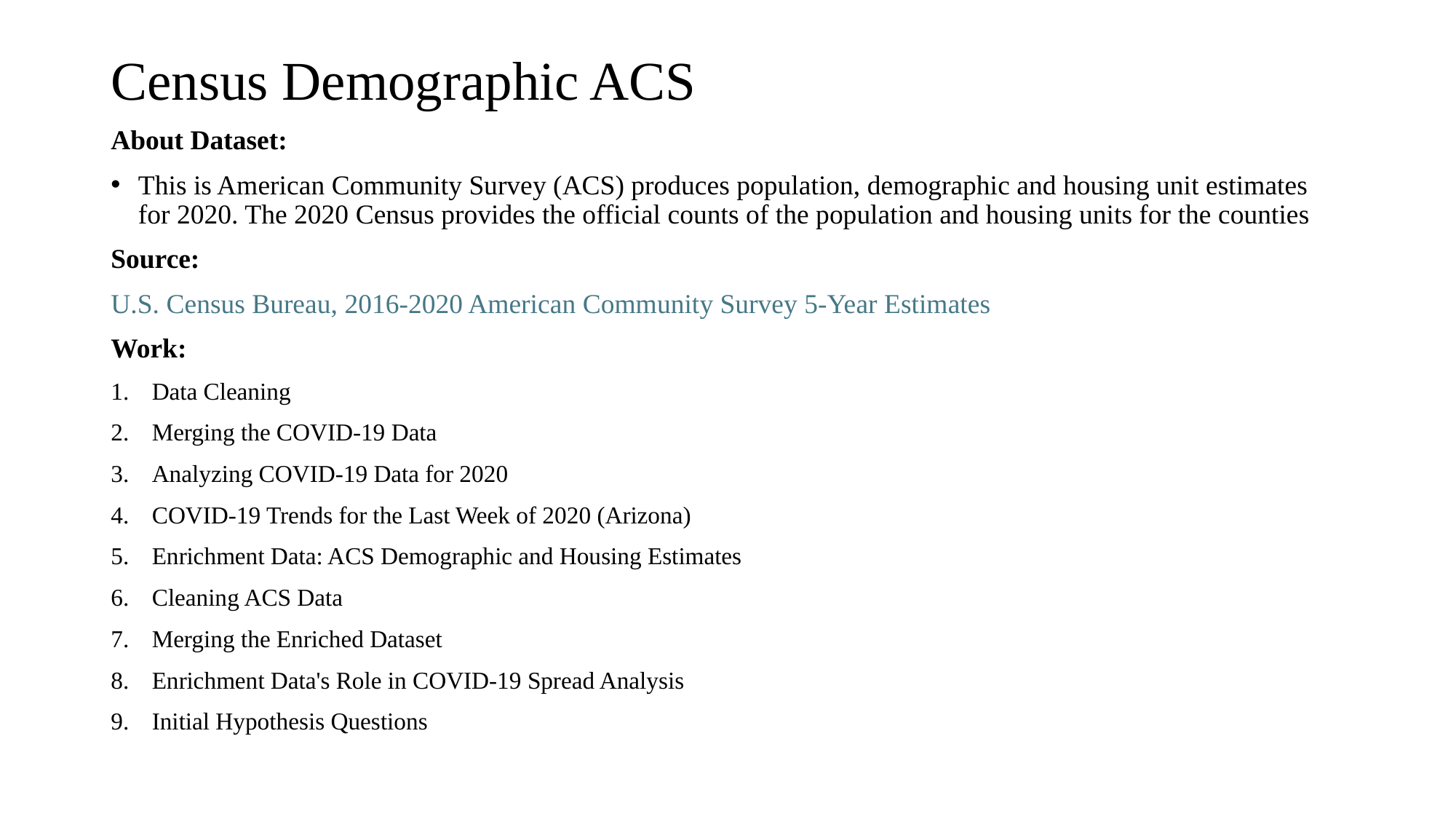

# Census Demographic ACS
About Dataset:
This is American Community Survey (ACS) produces population, demographic and housing unit estimates for 2020. The 2020 Census provides the official counts of the population and housing units for the counties
Source:
U.S. Census Bureau, 2016-2020 American Community Survey 5-Year Estimates
Work:
Data Cleaning
Merging the COVID-19 Data
Analyzing COVID-19 Data for 2020
COVID-19 Trends for the Last Week of 2020 (Arizona)
Enrichment Data: ACS Demographic and Housing Estimates
Cleaning ACS Data
Merging the Enriched Dataset
Enrichment Data's Role in COVID-19 Spread Analysis
Initial Hypothesis Questions